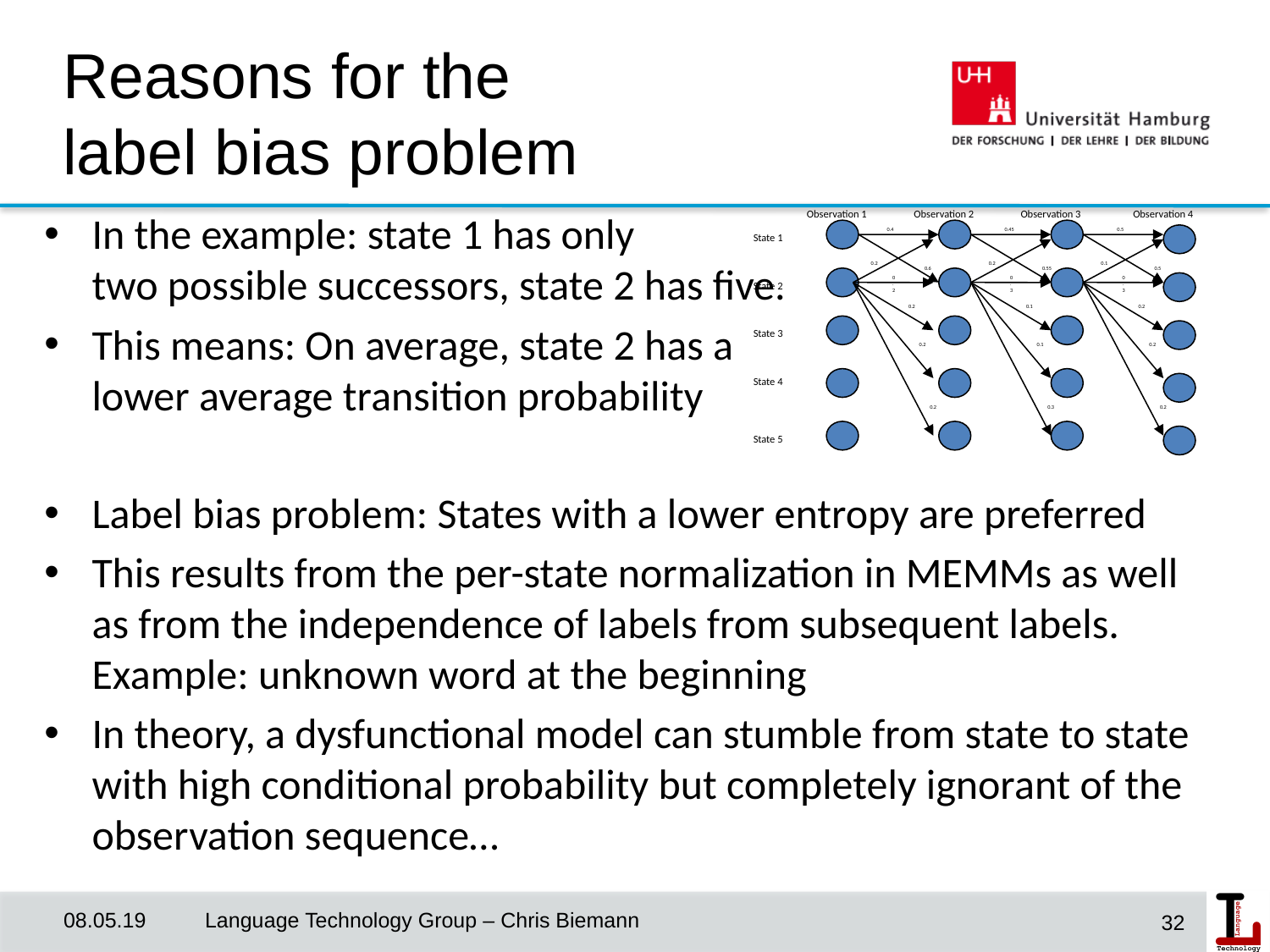

# Reasons for the label bias problem
In the example: state 1 has only
two possible successors, state 2 has five.
This means: On average, state 2 has a
lower average transition probability

Label bias problem: States with a lower entropy are preferred
This results from the per-state normalization in MEMMs as well as from the independence of labels from subsequent labels. Example: unknown word at the beginning
In theory, a dysfunctional model can stumble from state to state with high conditional probability but completely ignorant of the observation sequence…
Observation 1
Observation 2
Observation 3
Observation 4

0.4
0.45
0.5
State 1

0.2
0.2
0.1
0.6
0.55
0.5
0.2
0.3
0.3

State 2

0.2
0.1
0.2

State 3
0.2
0.1
0.2
State 4

0.2
0.3
0.2

State 5

32
08.05.19
 Language Technology Group – Chris Biemann